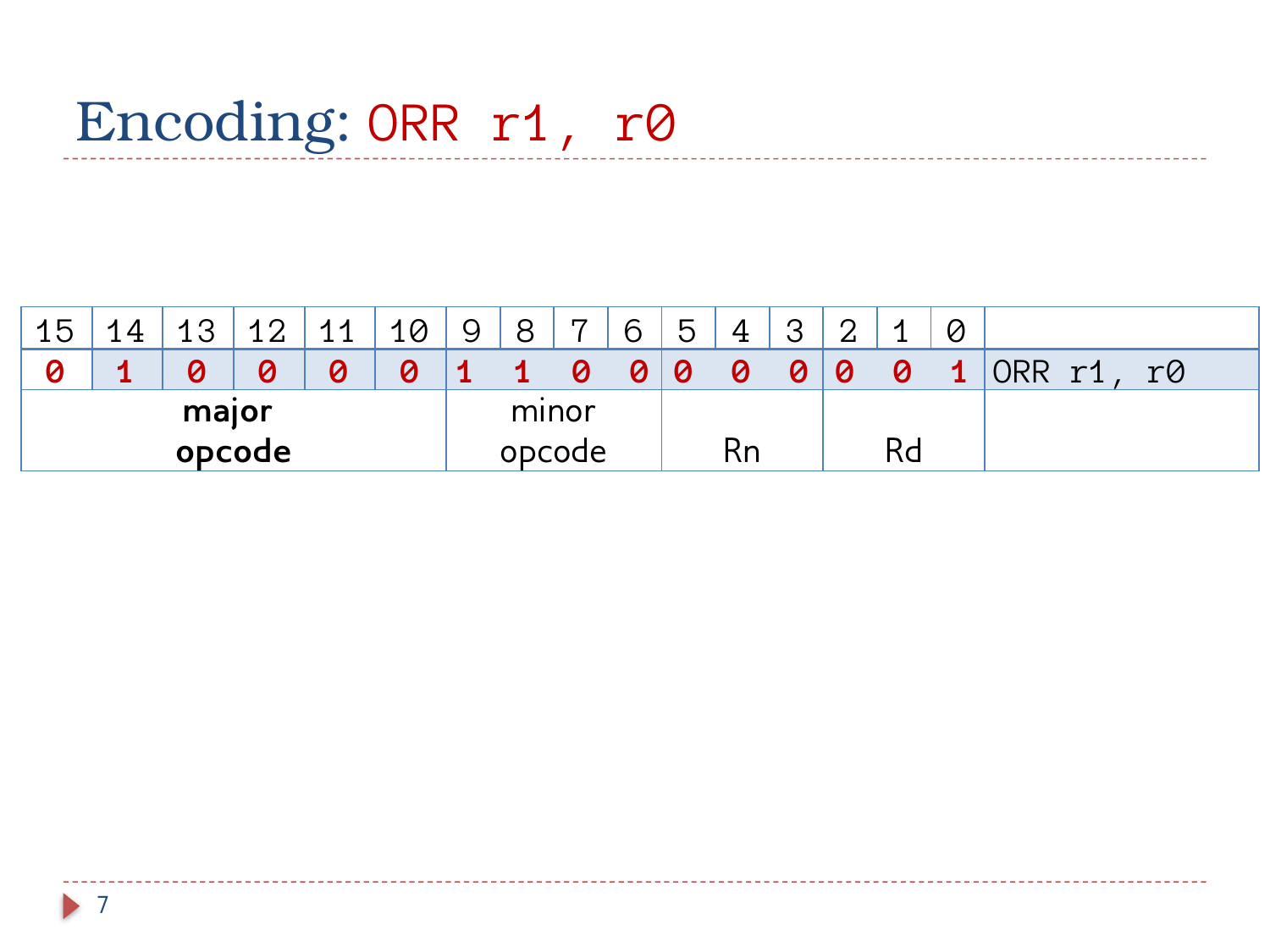

# Encoding: ORR r1, r0
| 15 | 14 | 13 | 12 | 11 | 10 | 9 | 8 | 7 | 6 | 5 | 4 | 3 | 2 | 1 | 0 |  |
| --- | --- | --- | --- | --- | --- | --- | --- | --- | --- | --- | --- | --- | --- | --- | --- | --- |
| 0 | 1 | 0 | 0 | 0 | 0 | 1 1 0 0 |  |  |  | 0 0 0 |  |  | 0 0 1 |  |  | ORR r1, r0 |
| major opcode |  |  |  |  |  | minor opcode |  |  |  | Rn |  |  | Rd |  |  |  |
7